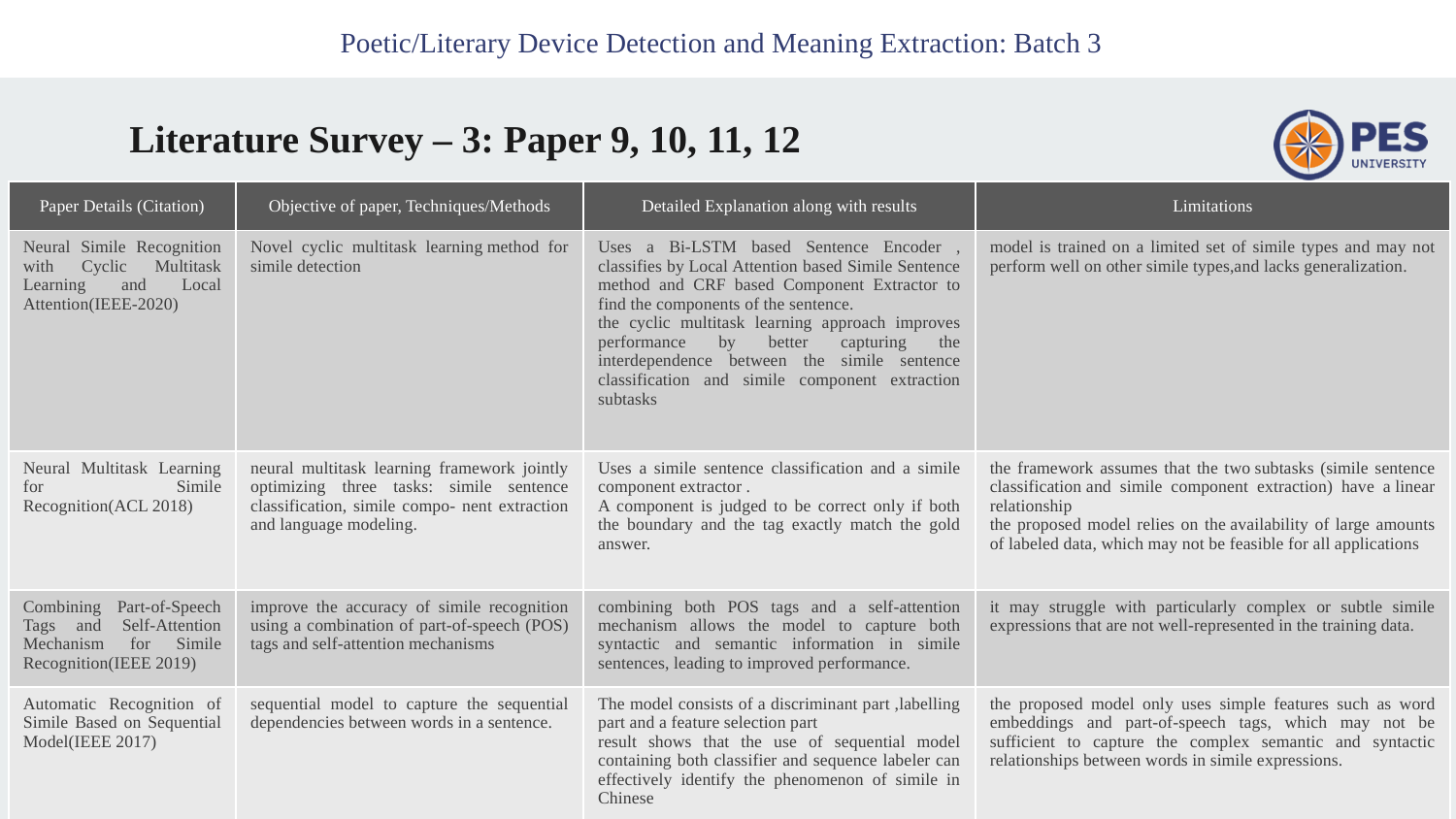

Poetic/Literary Device Detection and Meaning Extraction: Batch 3
# Literature Survey – 3: Paper 9, 10, 11, 12
| Paper Details (Citation) | Objective of paper, Techniques/Methods | Detailed Explanation along with results | Limitations |
| --- | --- | --- | --- |
| Neural Simile Recognition with Cyclic Multitask Learning and Local Attention(IEEE-2020) | Novel cyclic multitask learning method for simile detection | Uses a Bi-LSTM based Sentence Encoder , classifies by Local Attention based Simile Sentence method and CRF based Component Extractor to find the components of the sentence. the cyclic multitask learning approach improves performance by better capturing the interdependence between the simile sentence classification and simile component extraction subtasks | model is trained on a limited set of simile types and may not perform well on other simile types,and lacks generalization. |
| Neural Multitask Learning for Simile Recognition(ACL 2018) | neural multitask learning framework jointly optimizing three tasks: simile sentence classification, simile compo- nent extraction and language modeling. | Uses a simile sentence classification and a simile component extractor . A component is judged to be correct only if both the boundary and the tag exactly match the gold answer. | the framework assumes that the two subtasks (simile sentence classification and simile component extraction) have a linear relationship the proposed model relies on the availability of large amounts of labeled data, which may not be feasible for all applications |
| Combining Part-of-Speech Tags and Self-Attention Mechanism for Simile Recognition(IEEE 2019) | improve the accuracy of simile recognition using a combination of part-of-speech (POS) tags and self-attention mechanisms | combining both POS tags and a self-attention mechanism allows the model to capture both syntactic and semantic information in simile sentences, leading to improved performance. | it may struggle with particularly complex or subtle simile expressions that are not well-represented in the training data. |
| Automatic Recognition of Simile Based on Sequential Model(IEEE 2017) | sequential model to capture the sequential dependencies between words in a sentence. | The model consists of a discriminant part ,labelling part and a feature selection part result shows that the use of sequential model containing both classifier and sequence labeler can effectively identify the phenomenon of simile in Chinese | the proposed model only uses simple features such as word embeddings and part-of-speech tags, which may not be sufficient to capture the complex semantic and syntactic relationships between words in simile expressions. |